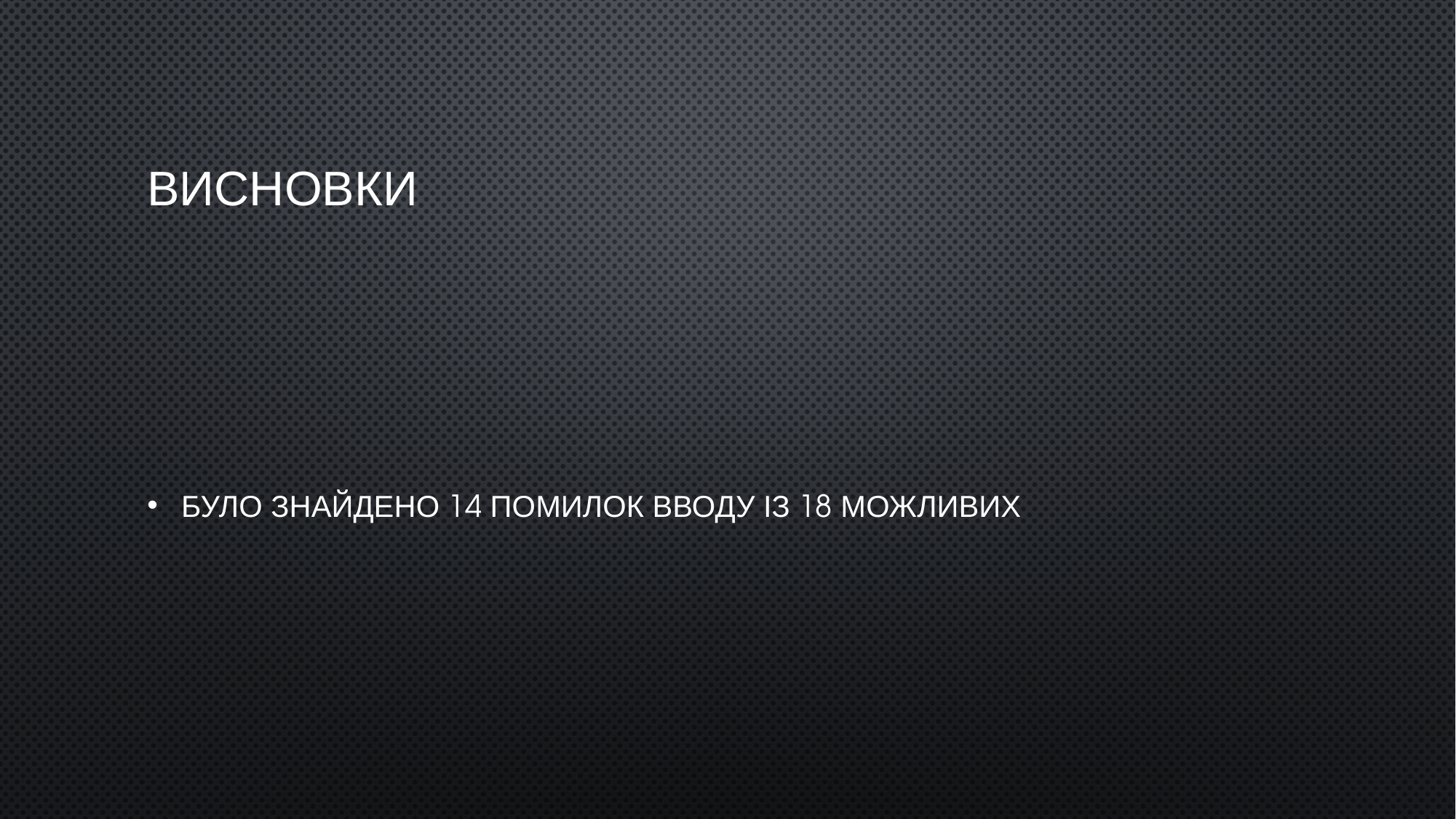

# Висновки
Було знайдено 14 помилок вводу із 18 можливих